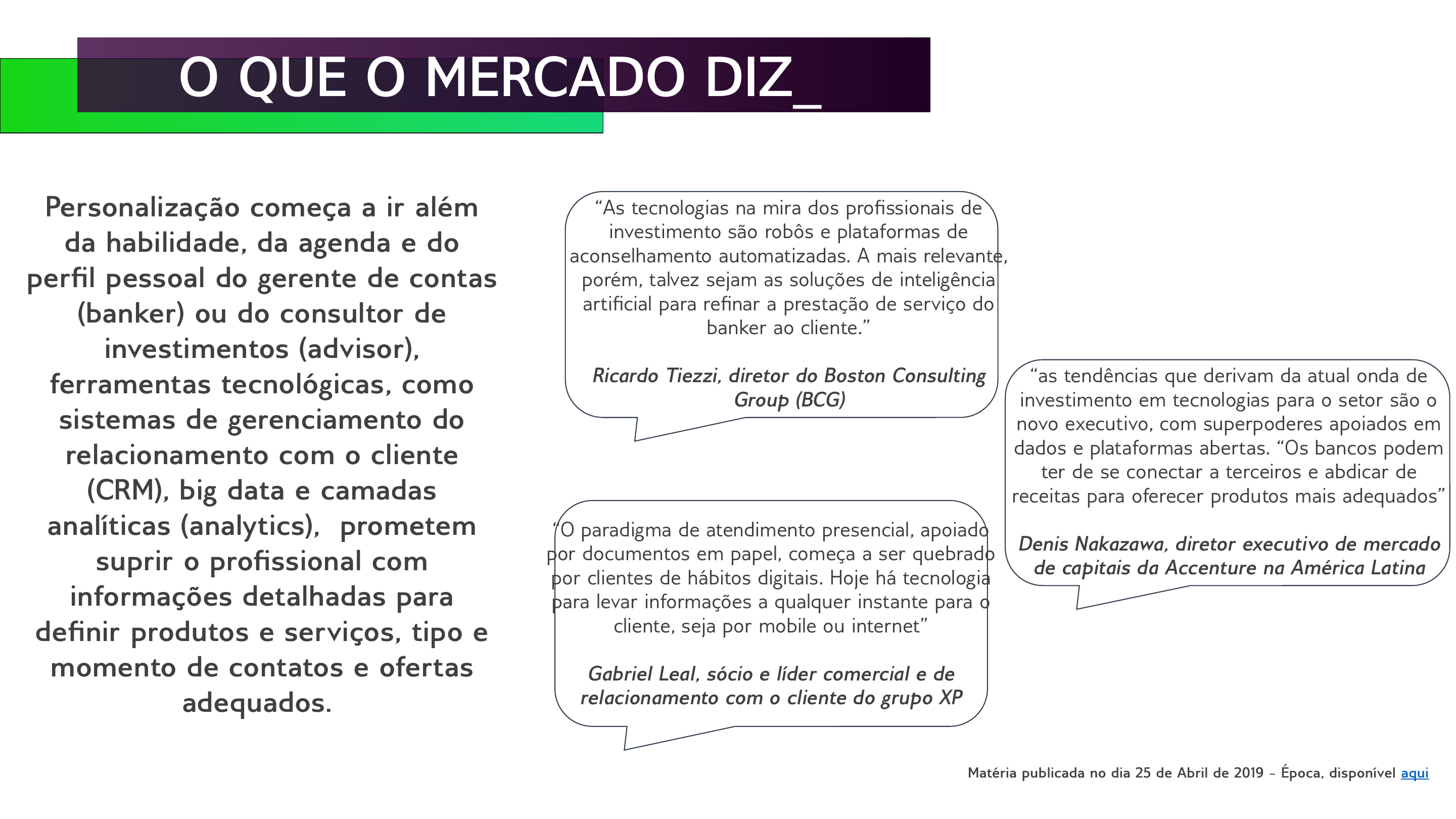

O QUE O MERCADO DIZ_

Personalização começa a ir além da habilidade, da agenda e do perfil pessoal do gerente de contas (banker) ou do consultor de investimentos (advisor), ferramentas tecnológicas, como sistemas de gerenciamento do relacionamento com o cliente (CRM), big data e camadas analíticas (analytics),  prometem suprir o profissional com informações detalhadas para definir produtos e serviços, tipo e momento de contatos e ofertas adequados.
“As tecnologias na mira dos profissionais de investimento são robôs e plataformas de aconselhamento automatizadas. A mais relevante, porém, talvez sejam as soluções de inteligência artificial para refinar a prestação de serviço do banker ao cliente.”

Ricardo Tiezzi, diretor do Boston Consulting Group (BCG)

“as tendências que derivam da atual onda de investimento em tecnologias para o setor são o novo executivo, com superpoderes apoiados em dados e plataformas abertas. “Os bancos podem ter de se conectar a terceiros e abdicar de receitas para oferecer produtos mais adequados”

Denis Nakazawa, diretor executivo de mercado de capitais da Accenture na América Latina

“O paradigma de atendimento presencial, apoiado por documentos em papel, começa a ser quebrado por clientes de hábitos digitais. Hoje há tecnologia para levar informações a qualquer instante para o cliente, seja por mobile ou internet”

Gabriel Leal, sócio e líder comercial e de relacionamento com o cliente do grupo XP
Matéria publicada no dia 25 de Abril de 2019 – Época, disponível aqui